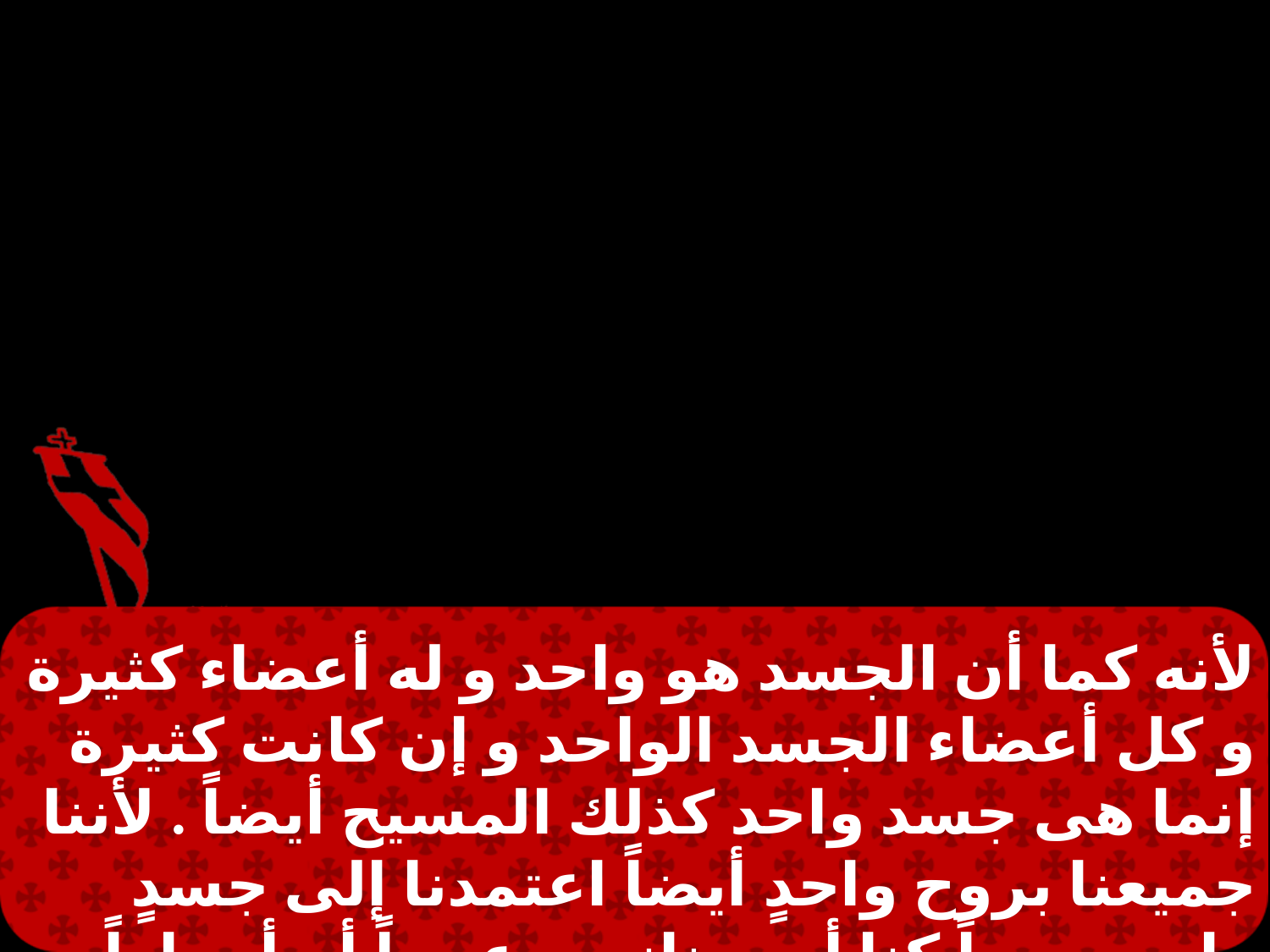

لأنه كما أن الجسد هو واحد و له أعضاء كثيرة و كل أعضاء الجسد الواحد و إن كانت كثيرة إنما هى جسد واحد كذلك المسيح أيضاً . لأننا جميعنا بروح واحدٍ أيضاً اعتمدنا إلى جسدٍ واحدٍ يهوداً كنا أم يونانيين عبيداً أم أحراراً و كلنا سُقينا روحاً واحداً .